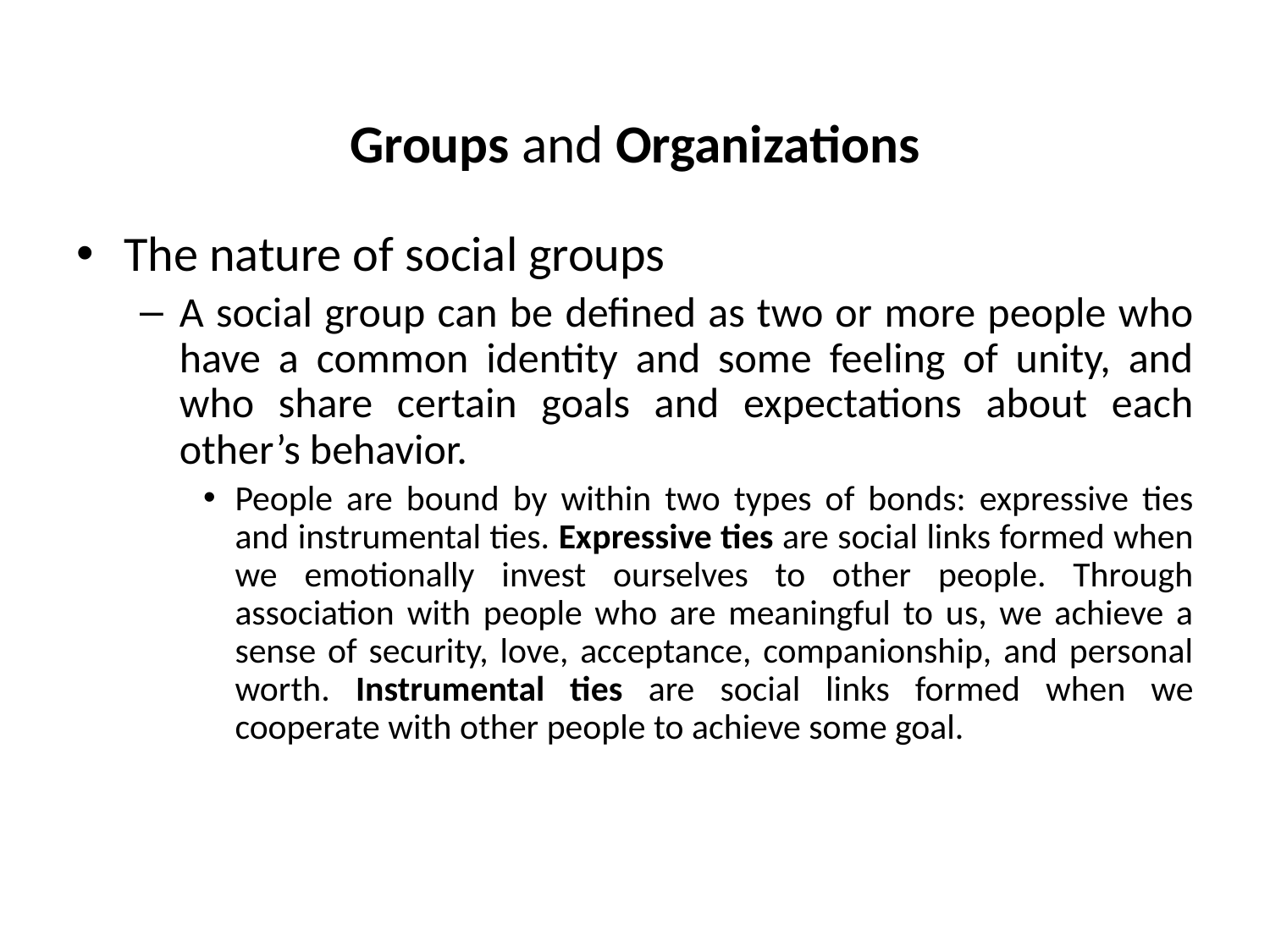

# Groups and Organizations
The nature of social groups
A social group can be defined as two or more people who have a common identity and some feeling of unity, and who share certain goals and expectations about each other’s behavior.
People are bound by within two types of bonds: expressive ties and instrumental ties. Expressive ties are social links formed when we emotionally invest ourselves to other people. Through association with people who are meaningful to us, we achieve a sense of security, love, acceptance, companionship, and personal worth. Instrumental ties are social links formed when we cooperate with other people to achieve some goal.